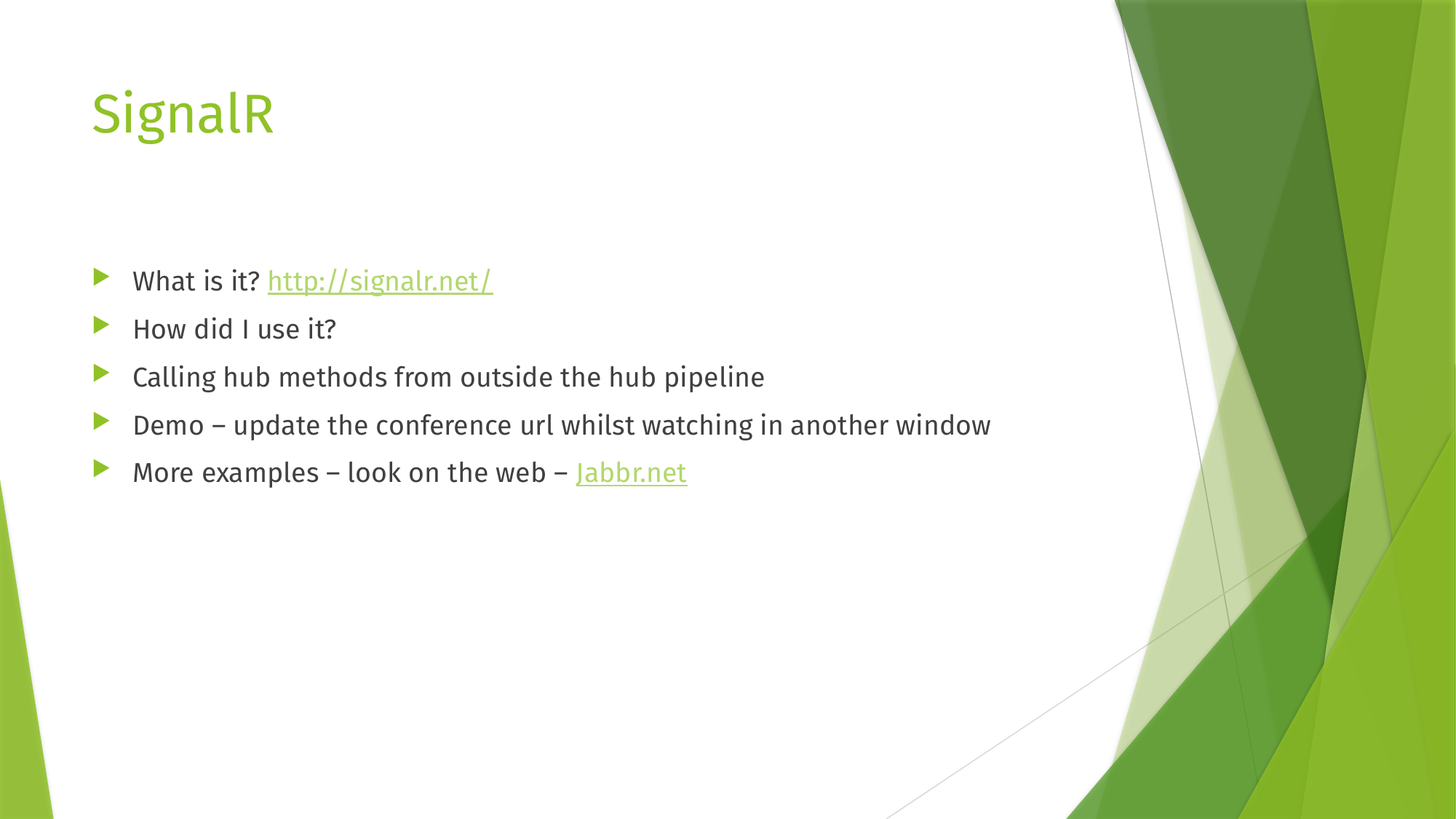

# SignalR
What is it? http://signalr.net/
How did I use it?
Calling hub methods from outside the hub pipeline
Demo – update the conference url whilst watching in another window
More examples – look on the web – Jabbr.net